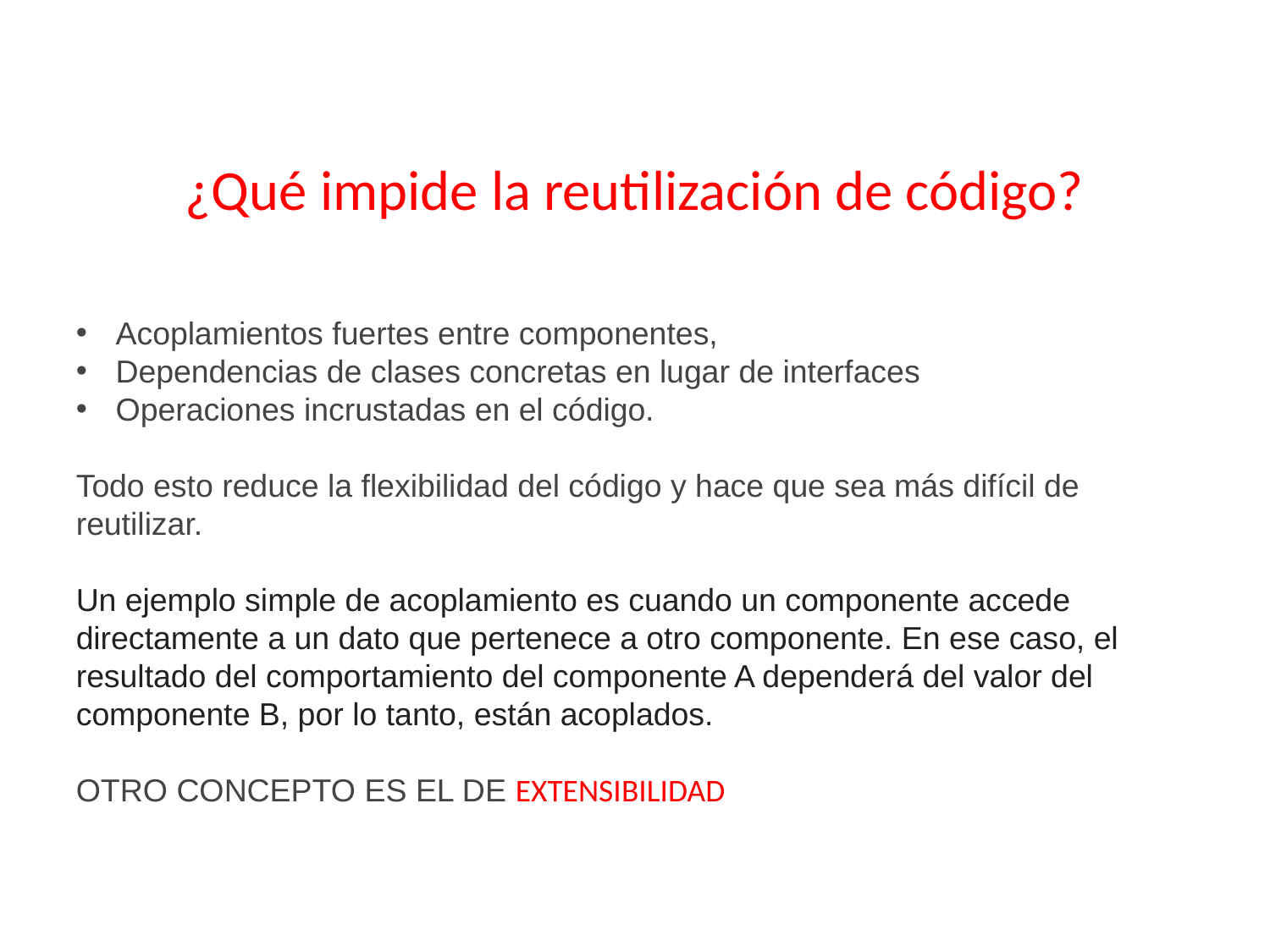

¿Qué impide la reutilización de código?
Acoplamientos fuertes entre componentes,
Dependencias de clases concretas en lugar de interfaces
Operaciones incrustadas en el código.

Todo esto reduce la flexibilidad del código y hace que sea más difícil de
reutilizar.

Un ejemplo simple de acoplamiento es cuando un componente accede directamente a un dato que pertenece a otro componente. En ese caso, el resultado del comportamiento del componente A dependerá del valor del componente B, por lo tanto, están acoplados.

OTRO CONCEPTO ES EL DE EXTENSIBILIDAD